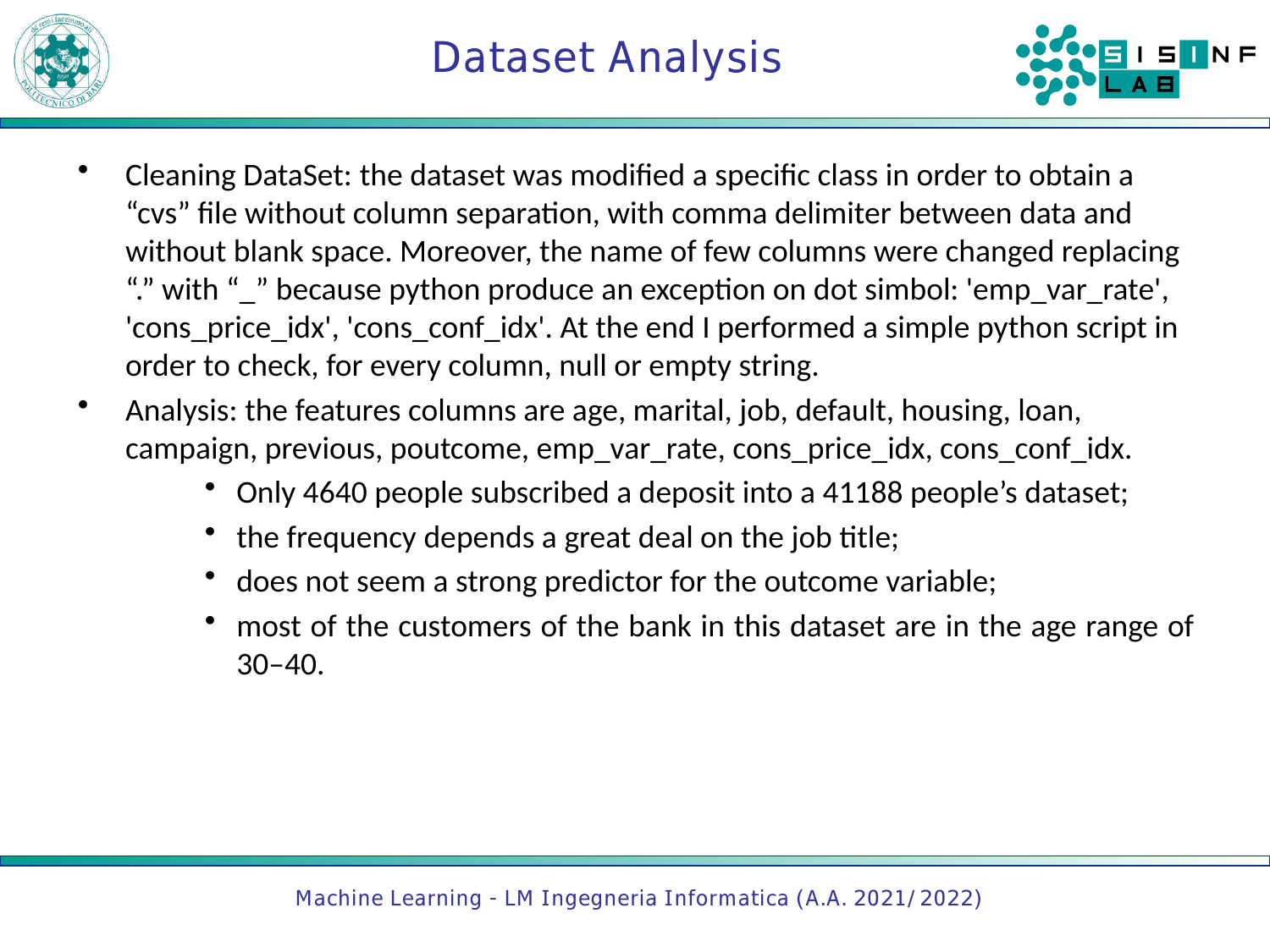

# Dataset Analysis
Cleaning DataSet: the dataset was modified a specific class in order to obtain a “cvs” file without column separation, with comma delimiter between data and without blank space. Moreover, the name of few columns were changed replacing “.” with “_” because python produce an exception on dot simbol: 'emp_var_rate', 'cons_price_idx', 'cons_conf_idx'. At the end I performed a simple python script in order to check, for every column, null or empty string.
Analysis: the features columns are age, marital, job, default, housing, loan, campaign, previous, poutcome, emp_var_rate, cons_price_idx, cons_conf_idx.
Only 4640 people subscribed a deposit into a 41188 people’s dataset;
the frequency depends a great deal on the job title;
does not seem a strong predictor for the outcome variable;
most of the customers of the bank in this dataset are in the age range of 30–40.
Machine Learning - LM Ingegneria Informatica (A.A. 2021/2022)